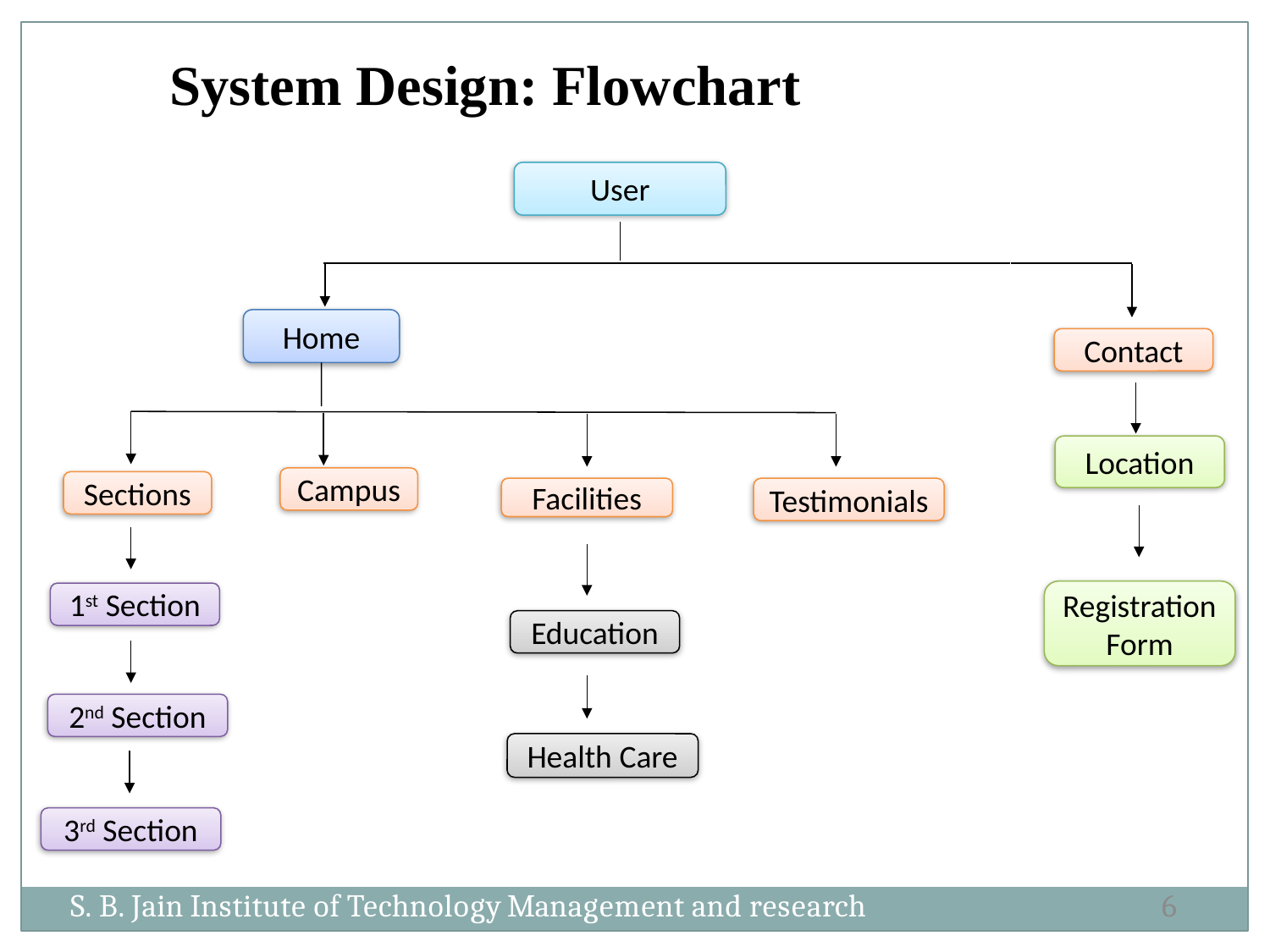

System Design: Flowchart
User
Home
Contact
Location
Campus
Sections
Facilities
Testimonials
Registration Form
1st Section
Education
2nd Section
Health Care
3rd Section
S. B. Jain Institute of Technology Management and research
6